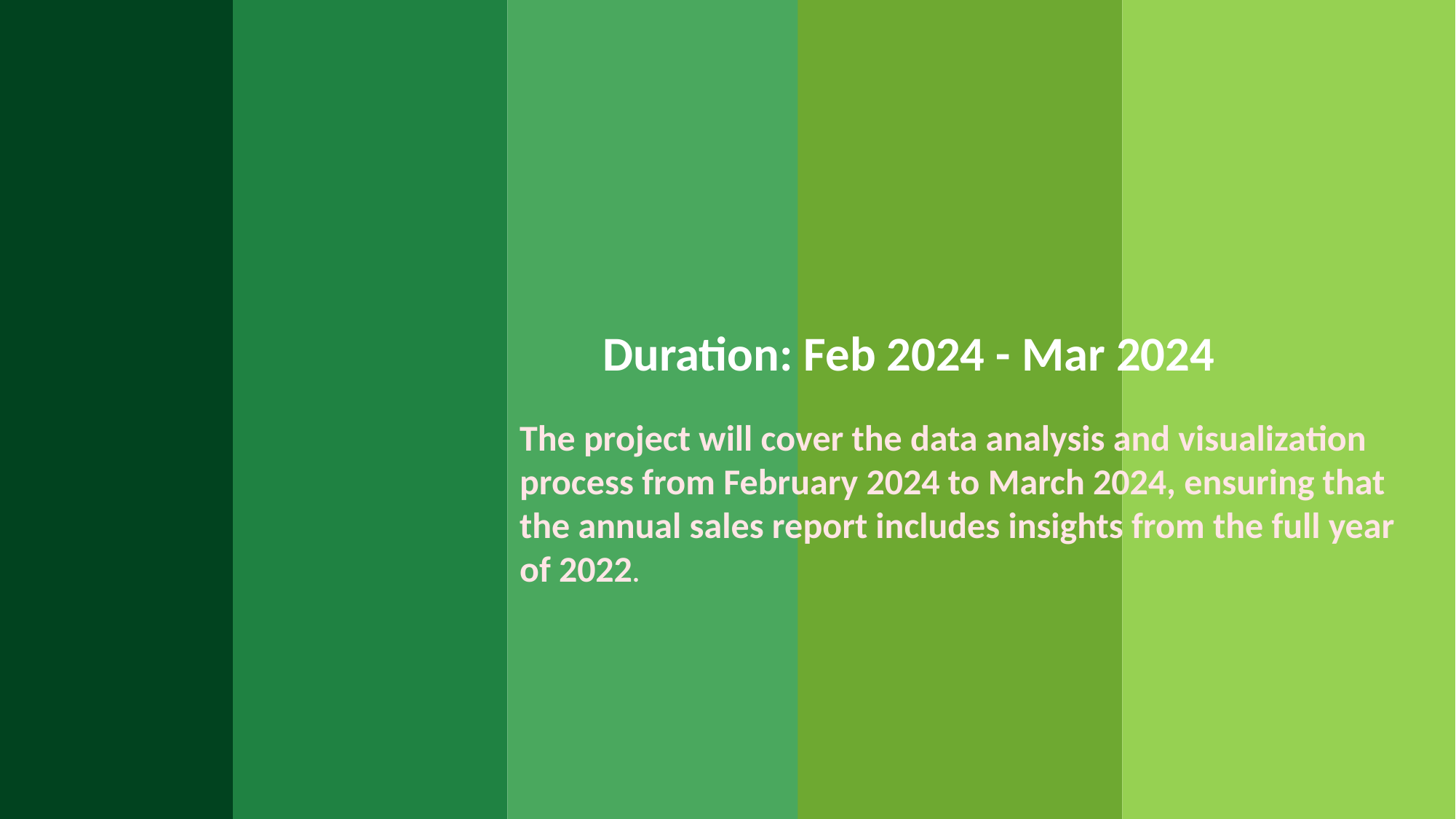

Duration: Feb 2024 - Mar 2024
The project will cover the data analysis and visualization process from February 2024 to March 2024, ensuring that the annual sales report includes insights from the full year of 2022.